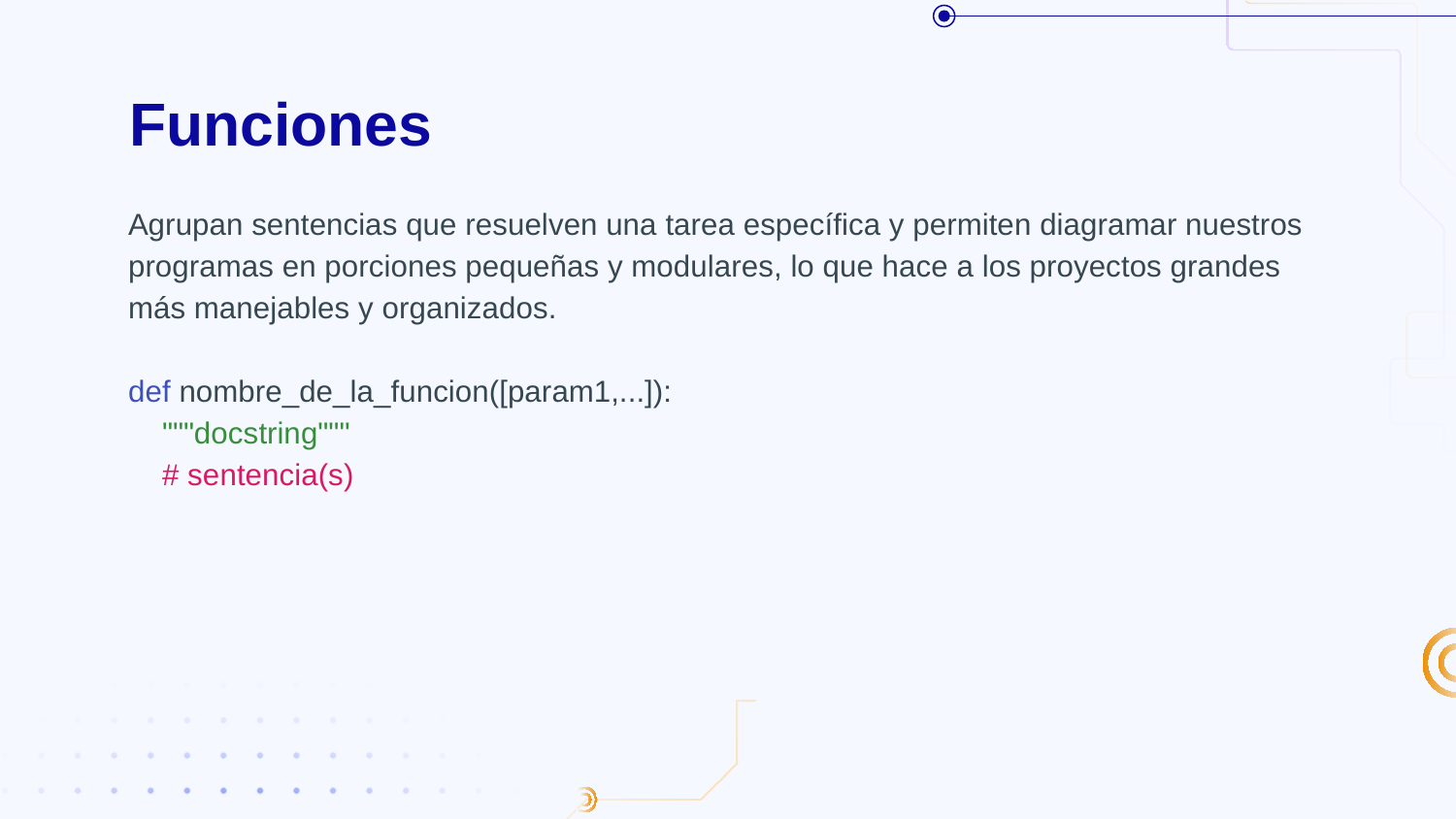

# Funciones
Agrupan sentencias que resuelven una tarea específica y permiten diagramar nuestros programas en porciones pequeñas y modulares, lo que hace a los proyectos grandes más manejables y organizados.

def nombre_de_la_funcion([param1,...]):
    """docstring"""
    # sentencia(s)